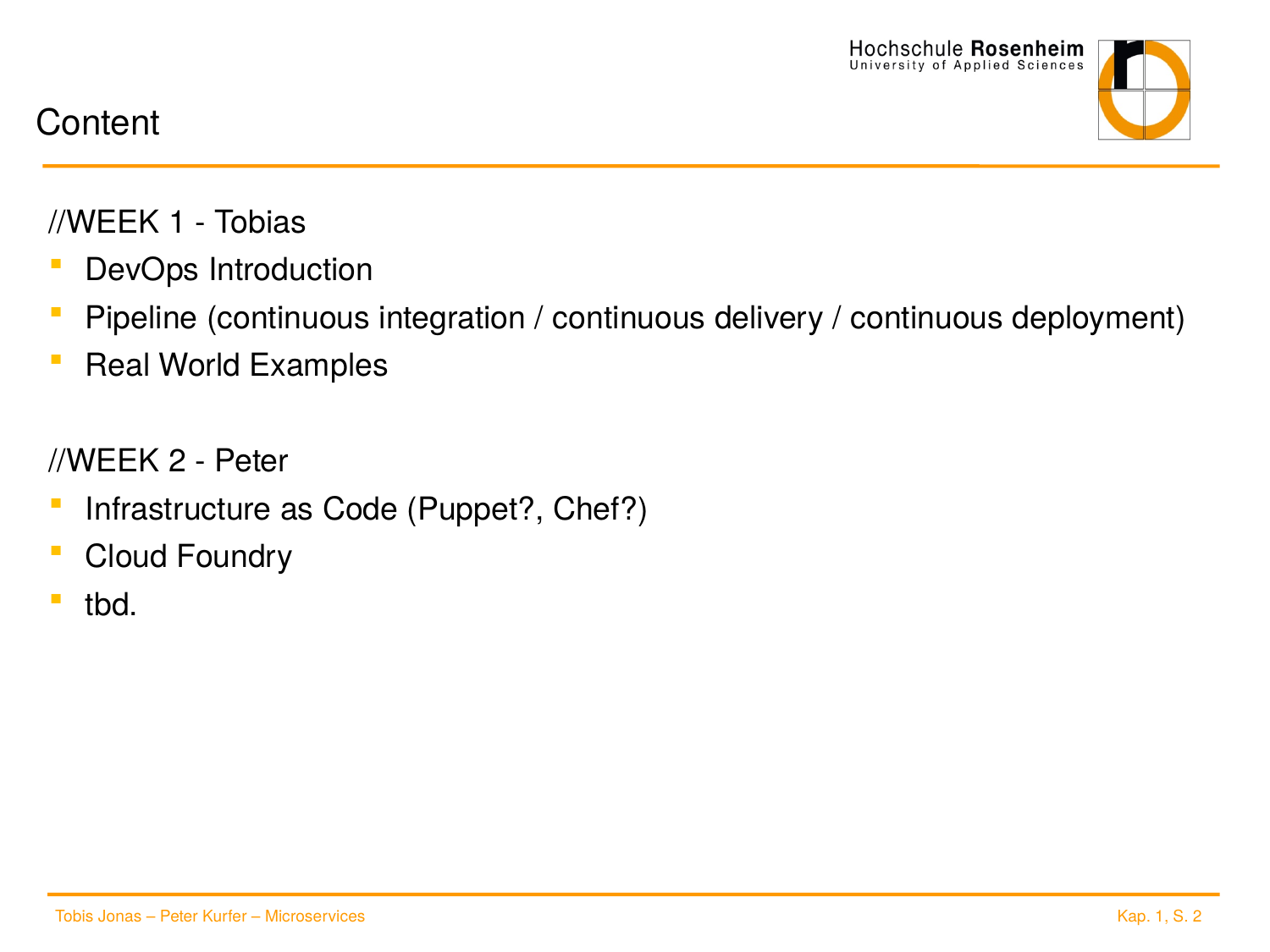

# Content
//WEEK 1 - Tobias
DevOps Introduction
Pipeline (continuous integration / continuous delivery / continuous deployment)
Real World Examples

//WEEK 2 - Peter
Infrastructure as Code (Puppet?, Chef?)
Cloud Foundry
tbd.